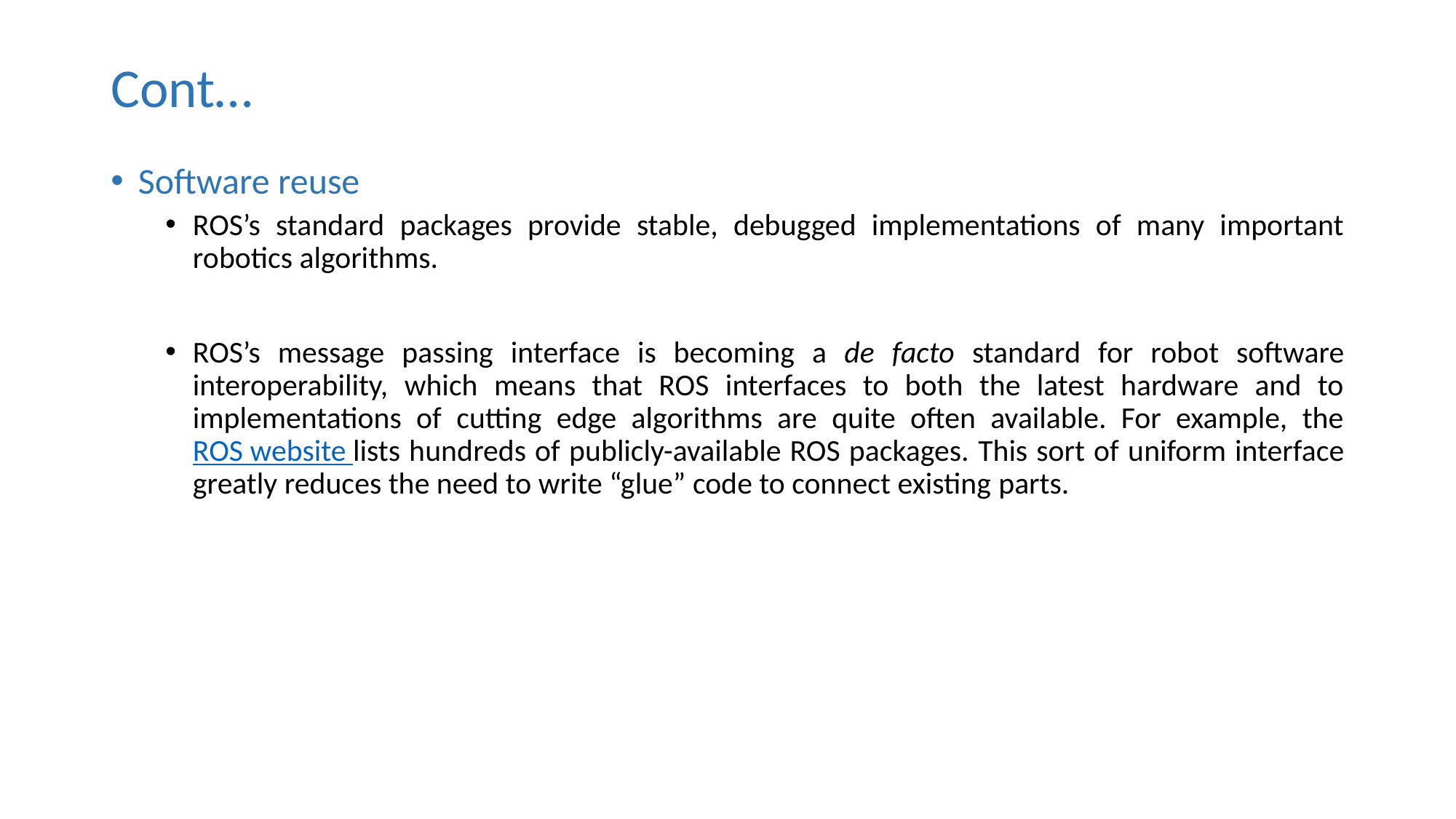

# Cont…
Software reuse
ROS’s standard packages provide stable, debugged implementations of many important robotics algorithms.

ROS’s message passing interface is becoming a de facto standard for robot software interoperability, which means that ROS interfaces to both the latest hardware and to implementations of cutting edge algorithms are quite often available. For example, the ROS website lists hundreds of publicly-available ROS packages. This sort of uniform interface greatly reduces the need to write “glue” code to connect existing parts.